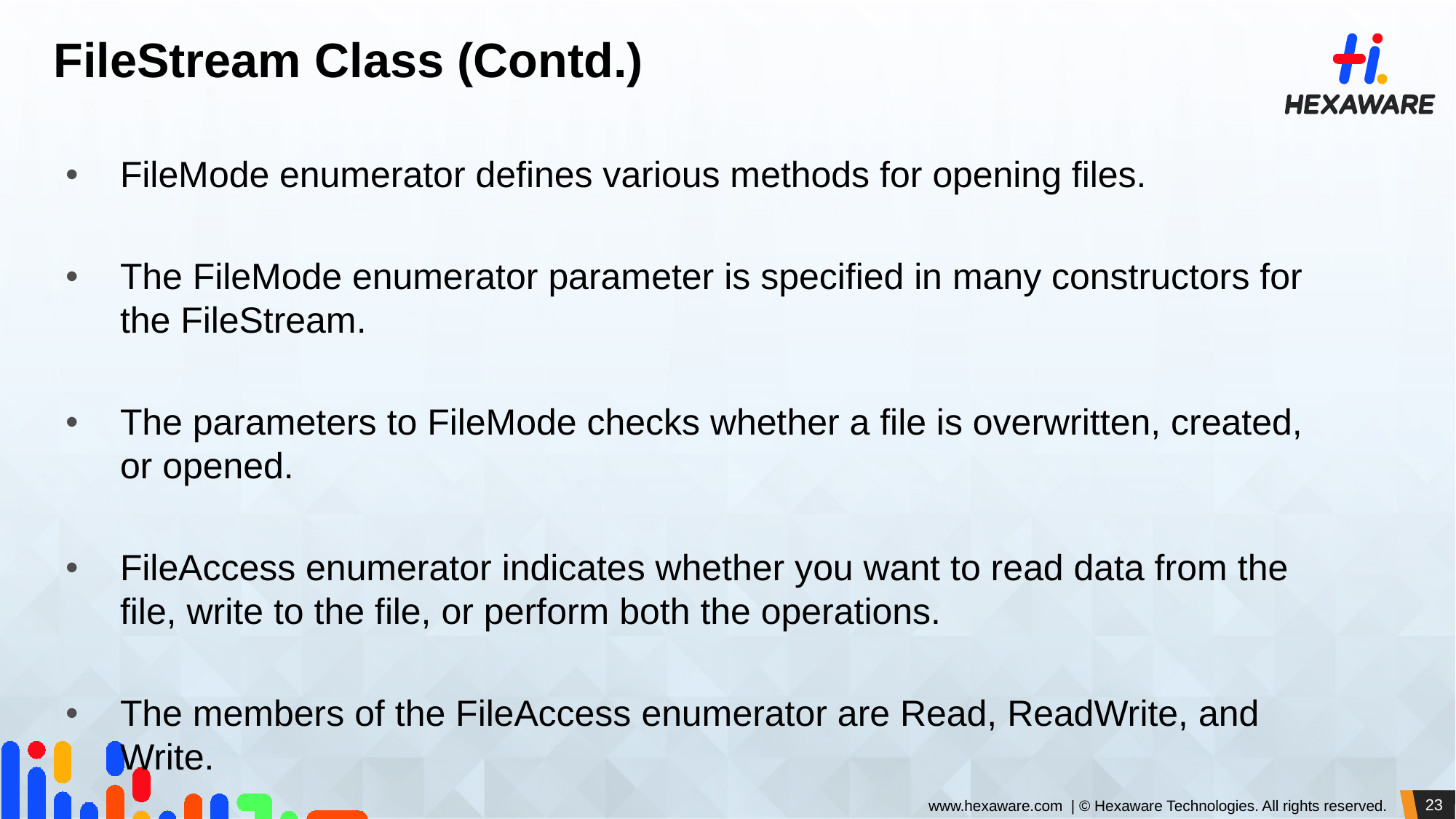

FileStream Class (Contd.)
FileMode enumerator defines various methods for opening files.

The FileMode enumerator parameter is specified in many constructors for the FileStream.

The parameters to FileMode checks whether a file is overwritten, created, or opened.

FileAccess enumerator indicates whether you want to read data from the file, write to the file, or perform both the operations.

The members of the FileAccess enumerator are Read, ReadWrite, and Write.